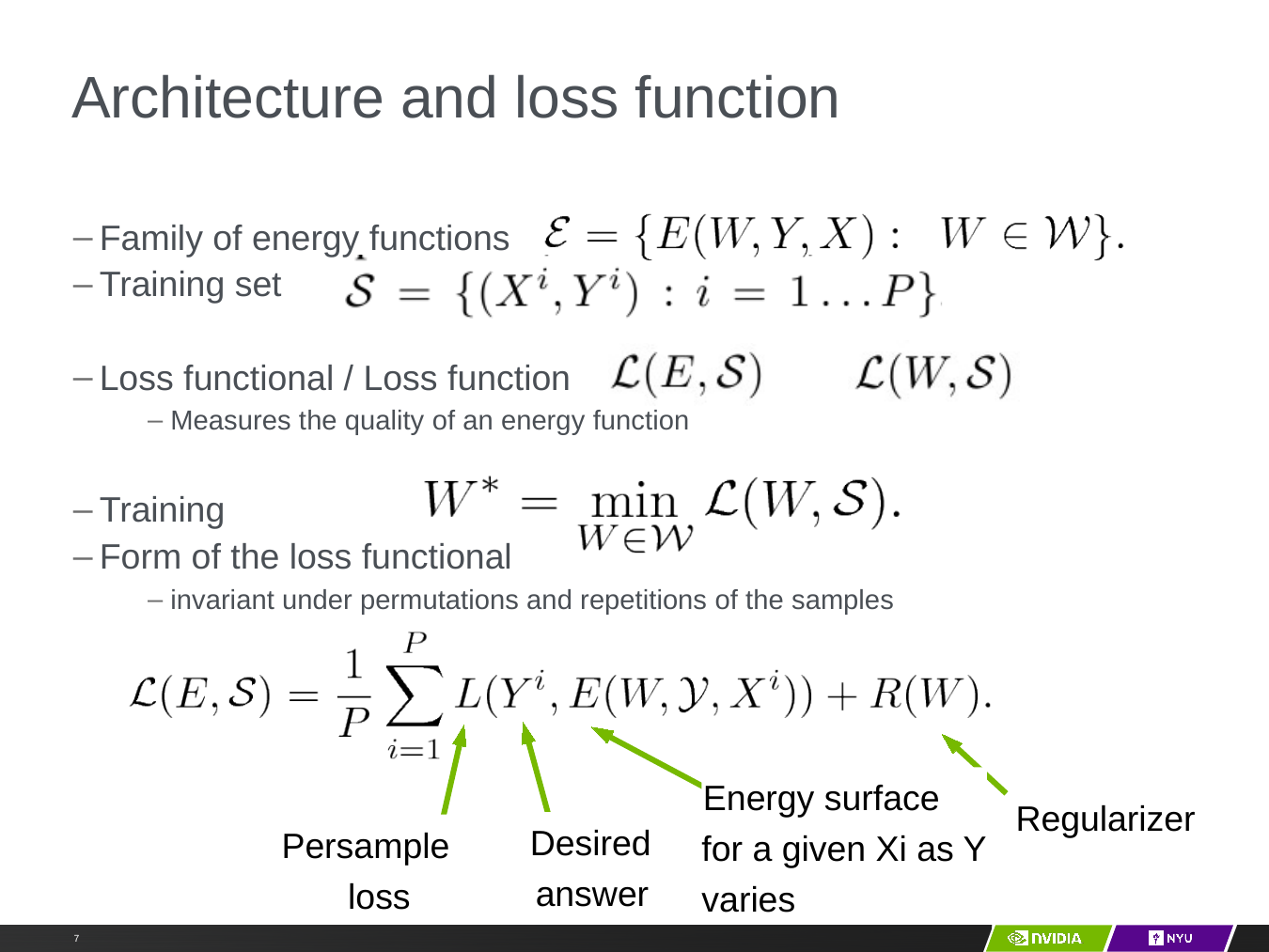

# Architecture and loss function
Family of energy functions
Training set

Loss functional / Loss function
Measures the quality of an energy function

Training
Form of the loss functional
invariant under permutations and repetitions of the samples

Energy surface  for a given Xi as Y varies
Regularizer
Desired  answer
Per­sample  loss